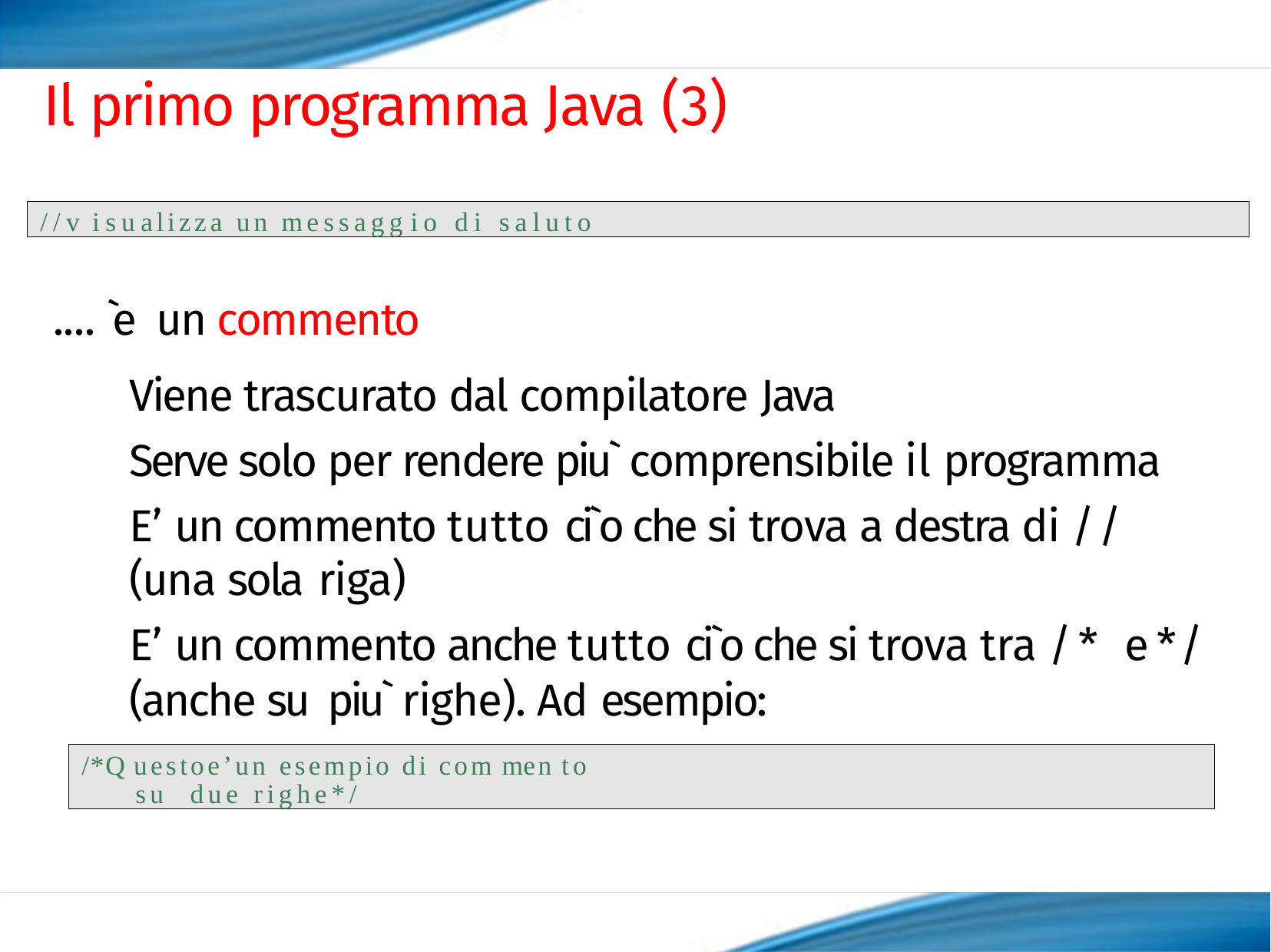

# Il primo programma Java (3)
//v isualizza un messagg io di saluto
.... `e   un commento
Viene trascurato dal compilatore Java
Serve solo per rendere piu` comprensibile il programma
E’ un commento tutto ci`o che si trova a destra di // (una sola riga)
E’ un commento anche tutto ci`o che si trova tra /* e */ (anche su  piu` righe). Ad esempio:

/*Q uestoe’un esempio di com men to su  due righe*/